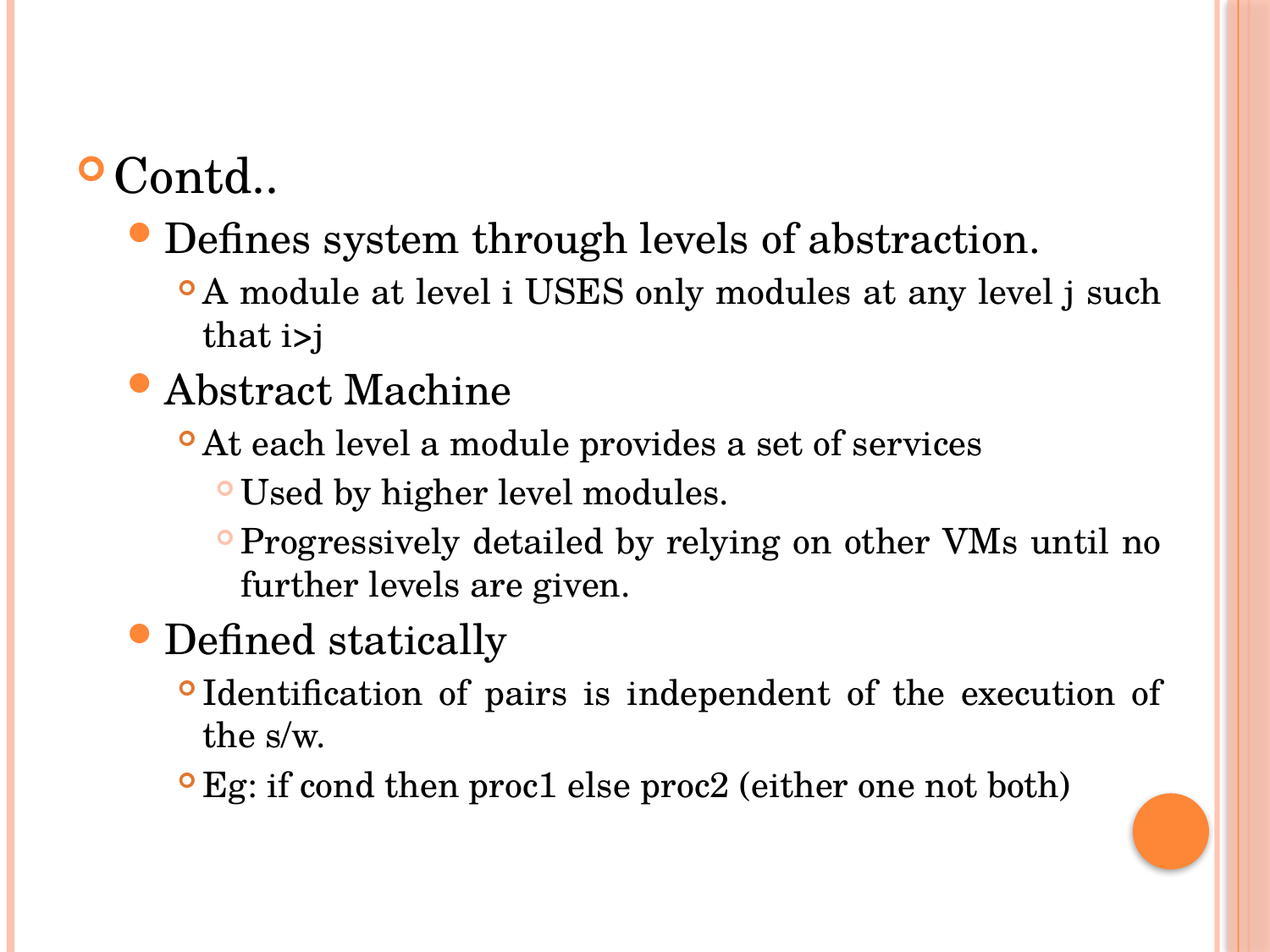

#
Contd..
Defines system through levels of abstraction.
A module at level i USES only modules at any level j such that i>j
Abstract Machine
At each level a module provides a set of services
Used by higher level modules.
Progressively detailed by relying on other VMs until no further levels are given.
Defined statically
Identification of pairs is independent of the execution of the s/w.
Eg: if cond then proc1 else proc2 (either one not both)